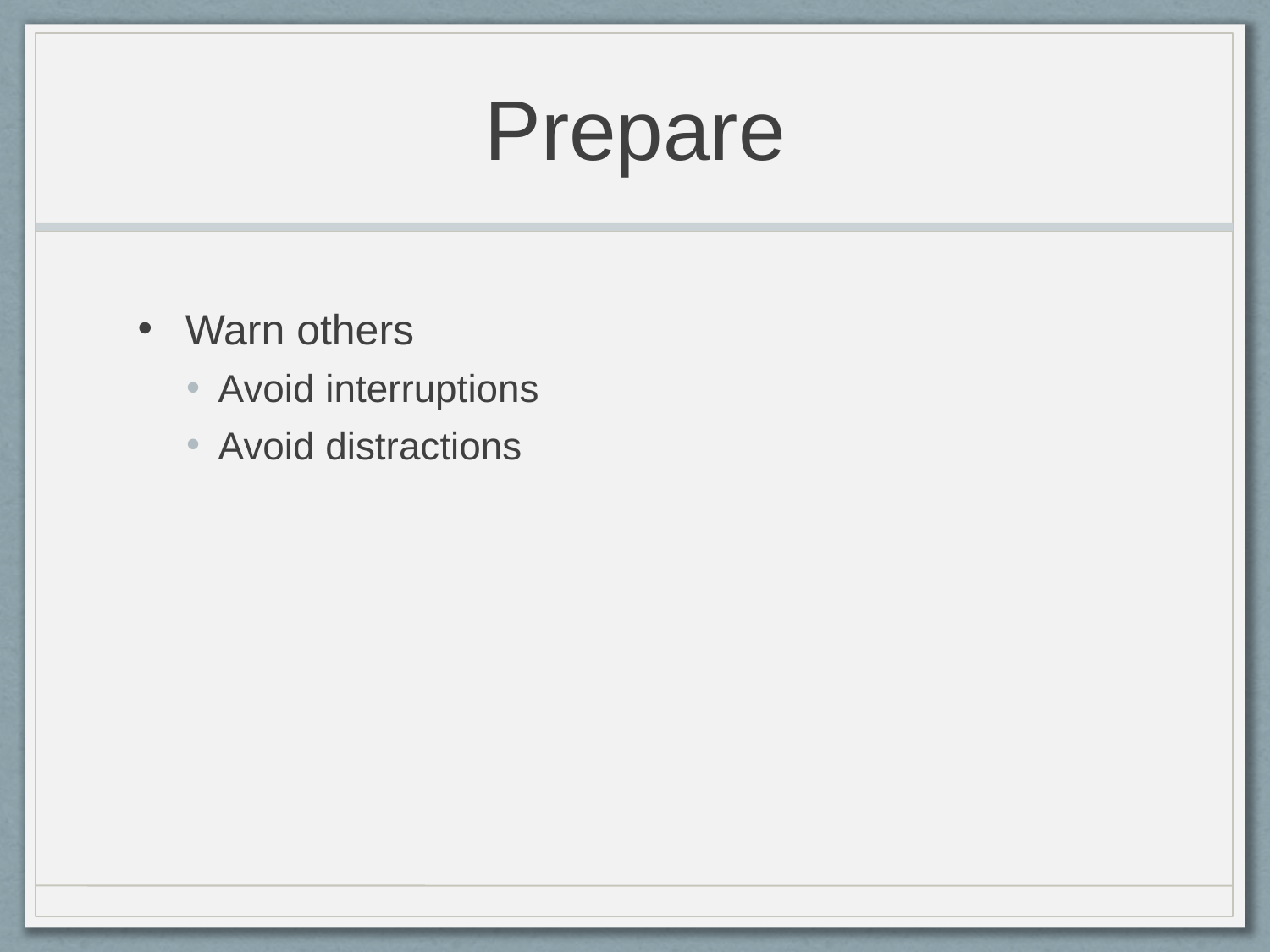

# Prepare
Warn others
Avoid interruptions
Avoid distractions